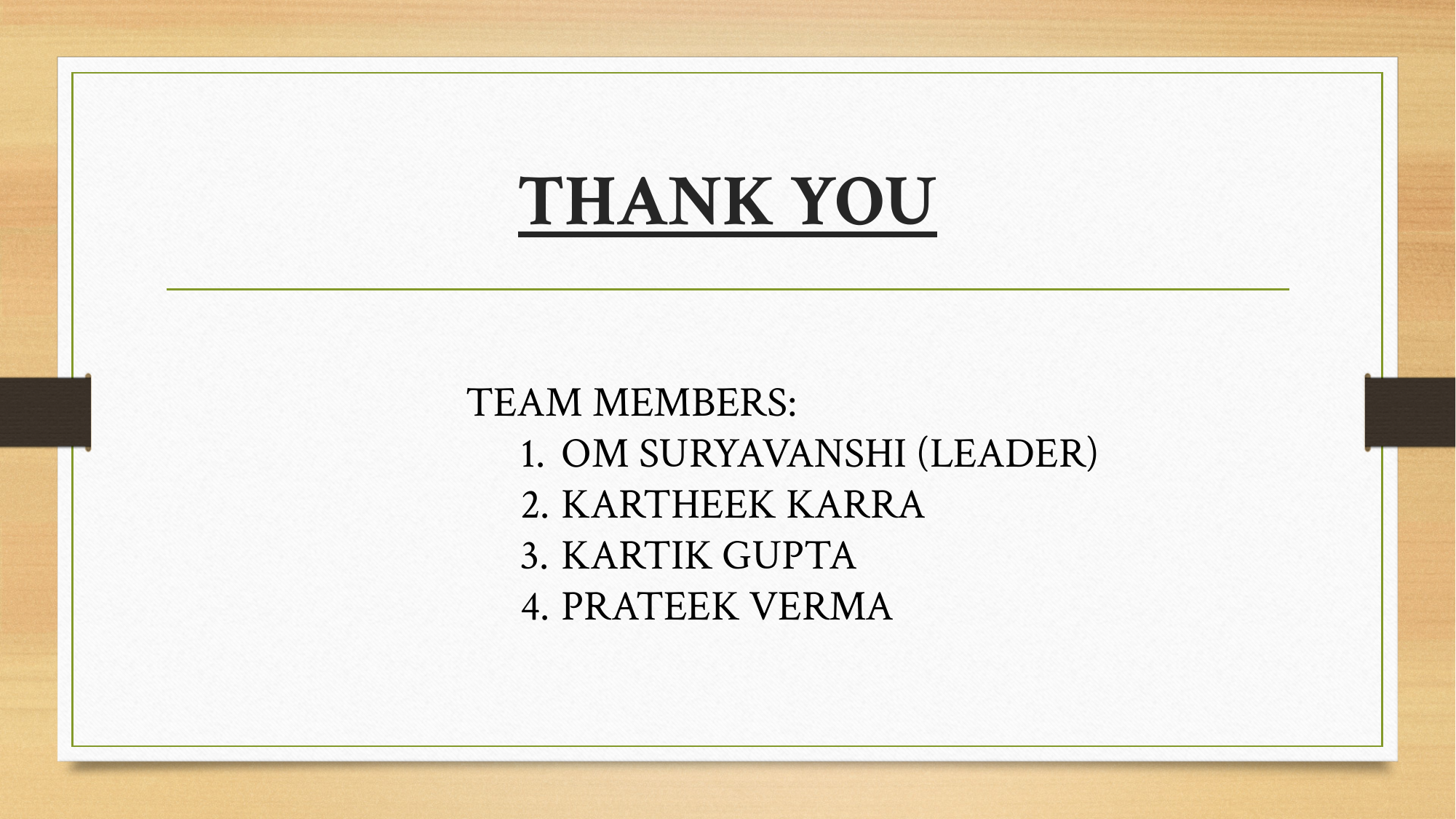

# THANK YOU
TEAM MEMBERS:
OM SURYAVANSHI (LEADER)
KARTHEEK KARRA
KARTIK GUPTA
PRATEEK VERMA